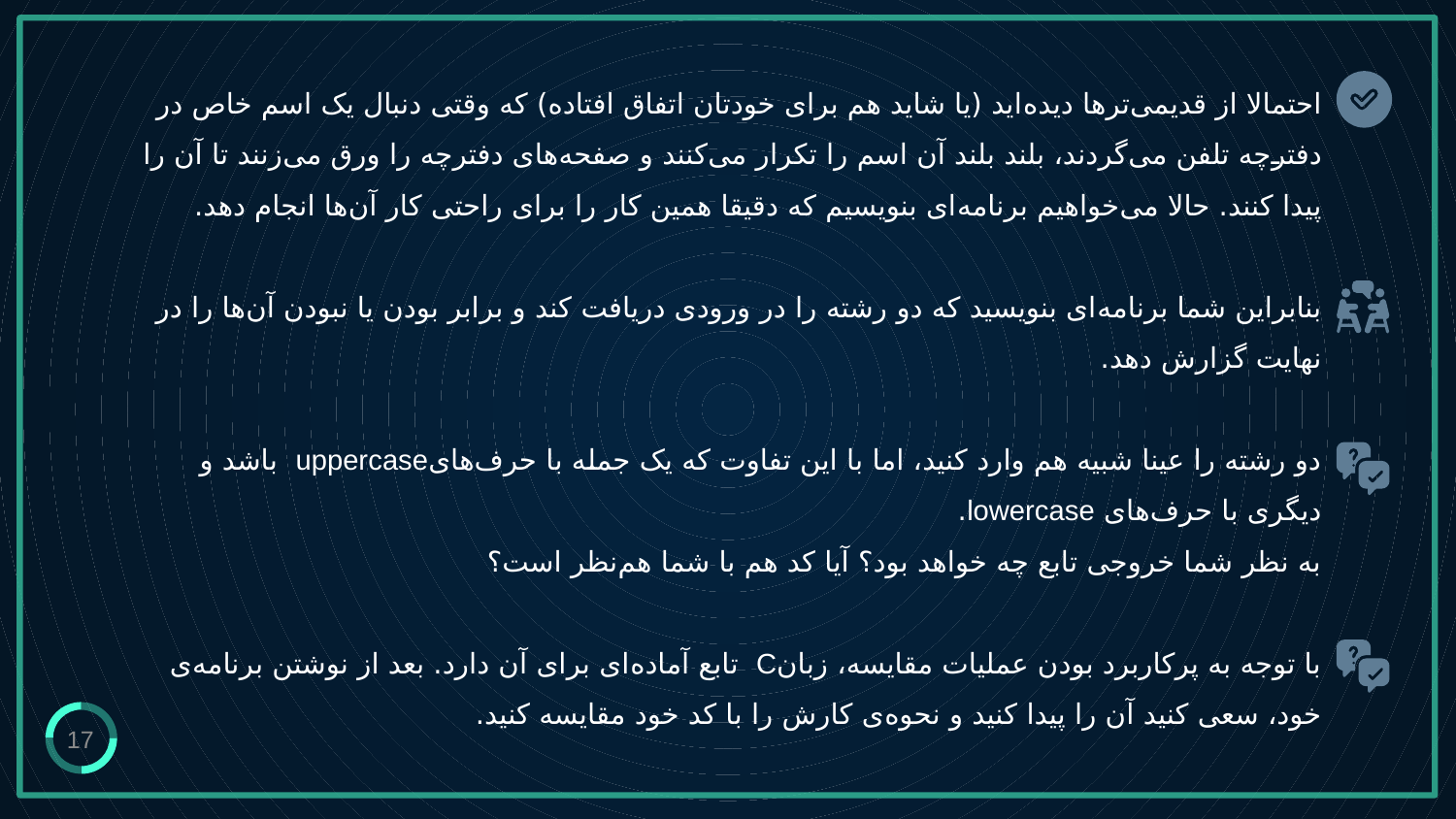

# احتمالا از قدیمی‌ترها دیده‌اید (یا شاید هم برای خودتان اتفاق افتاده) که وقتی دنبال یک اسم خاص در دفترچه تلفن می‌گردند، بلند بلند آن اسم را تکرار می‌کنند و صفحه‌های دفترچه را ورق می‌زنند تا آن را پیدا کنند. حالا می‌خواهیم برنامه‌ای بنویسیم که دقیقا همین کار را برای راحتی کار آن‌ها انجام دهد. بنابراین شما برنامه‌ای بنویسید که دو رشته را در ورودی دریافت کند و برابر بودن یا نبودن آن‌ها را در نهایت گزارش دهد. دو رشته را عینا شبیه هم وارد کنید، اما با این تفاوت که یک جمله با حرف‌هایuppercase  باشد و دیگری با حرف‌های lowercase. به نظر شما خروجی تابع چه خواهد بود؟ آیا کد هم با شما هم‌نظر است؟ با توجه به پرکاربرد بودن عملیات مقایسه، زبانC  تابع آماده‌ای برای آن دارد. بعد از نوشتن برنامه‌ی خود، سعی کنید آن را پیدا کنید و نحوه‌ی کارش را با کد خود مقایسه کنید.

17